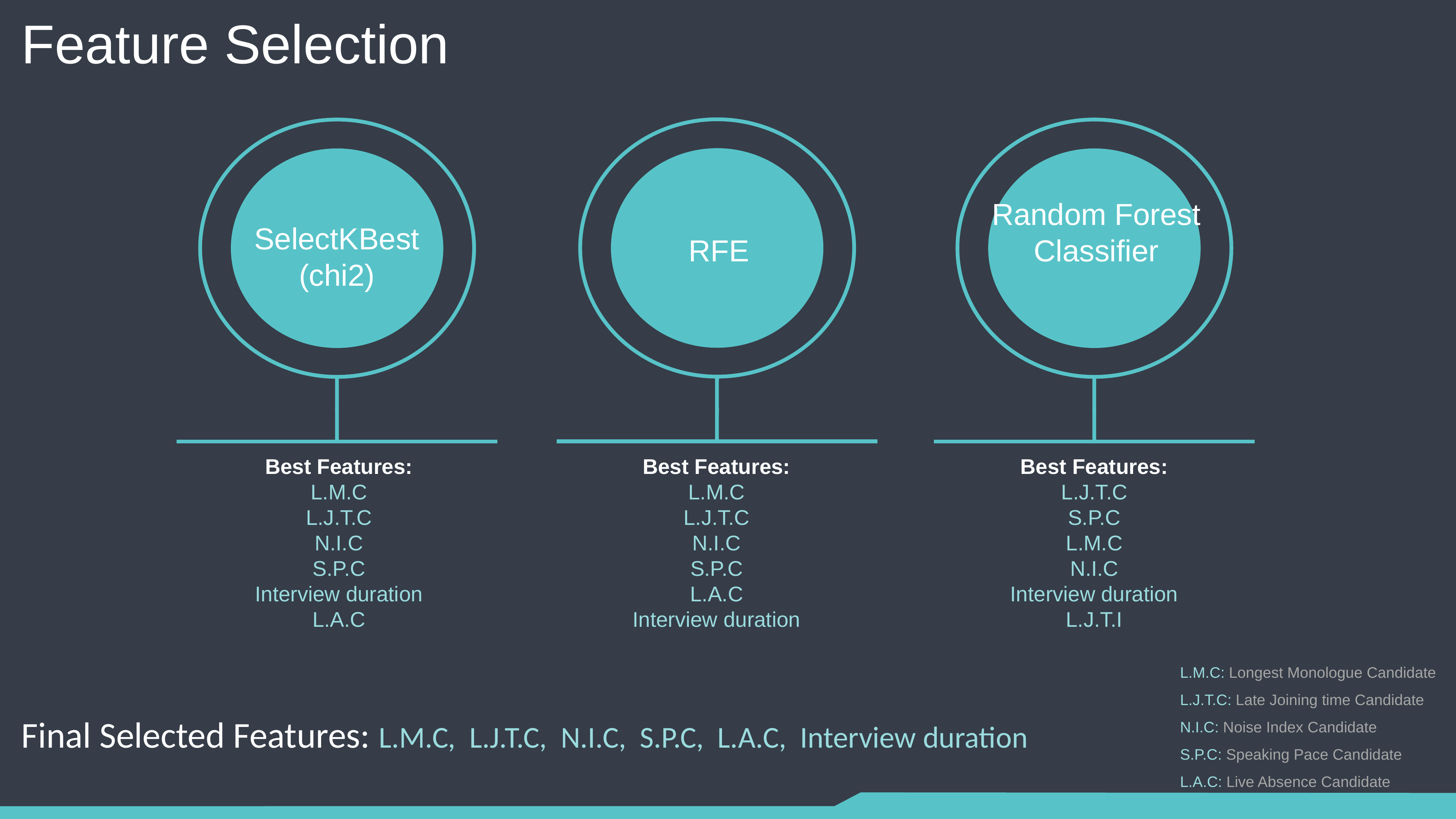

Feature Selection

Random Forest Classifier
SelectKBest
(chi2)
RFE

Best Features:
L.M.C
L.J.T.C
N.I.C
S.P.C
Interview duration
L.A.C
Best Features:
L.M.C
L.J.T.C
N.I.C
S.P.C
L.A.C
Interview duration
Best Features:
L.J.T.C
S.P.C
L.M.C
N.I.C
Interview duration
L.J.T.I

L.M.C: Longest Monologue Candidate
L.J.T.C: Late Joining time Candidate
N.I.C: Noise Index Candidate
S.P.C: Speaking Pace Candidate
L.A.C: Live Absence Candidate

Final Selected Features: L.M.C,  L.J.T.C,  N.I.C,  S.P.C,  L.A.C,  Interview duration